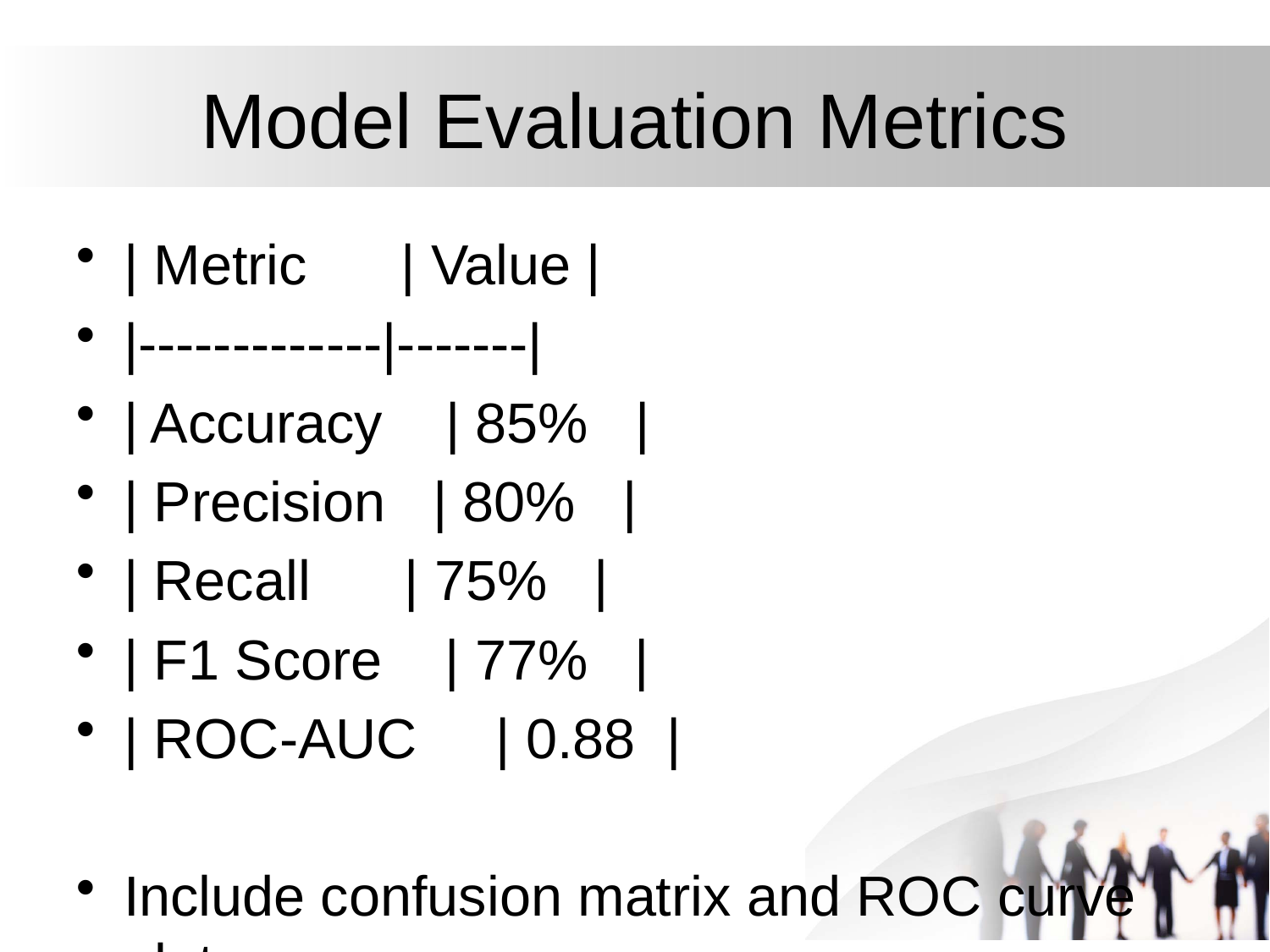

# Model Evaluation Metrics
| Metric      | Value |
|-------------|-------|
| Accuracy    | 85%   |
| Precision   | 80%   |
| Recall      | 75%   |
| F1 Score    | 77%   |
| ROC-AUC     | 0.88  |

Include confusion matrix and ROC curve plots.